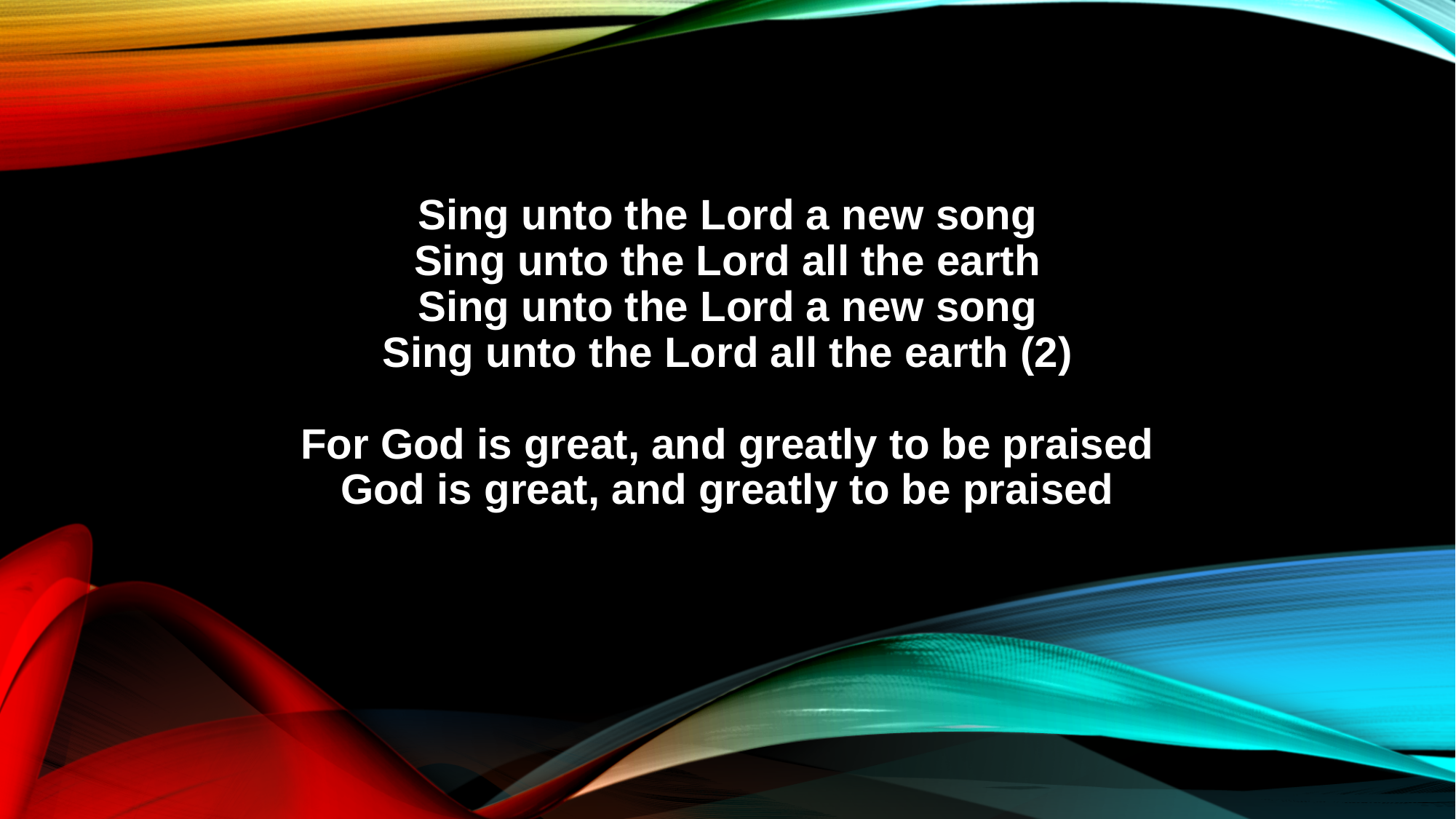

Sing unto the Lord a new song
Sing unto the Lord all the earth
Sing unto the Lord a new song
Sing unto the Lord all the earth (2)
For God is great, and greatly to be praised
God is great, and greatly to be praised